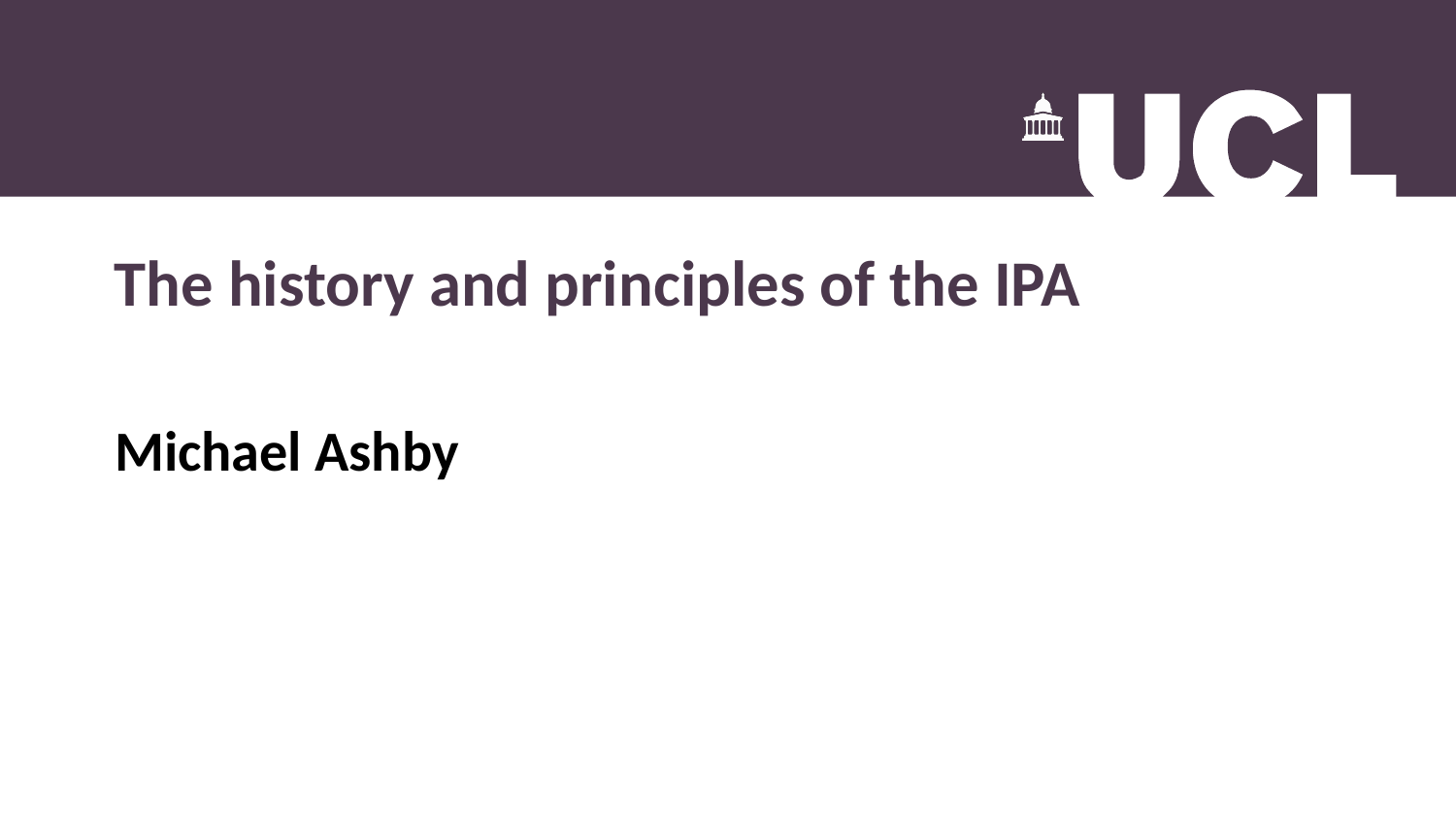

# The history and principles of the IPA
Michael Ashby